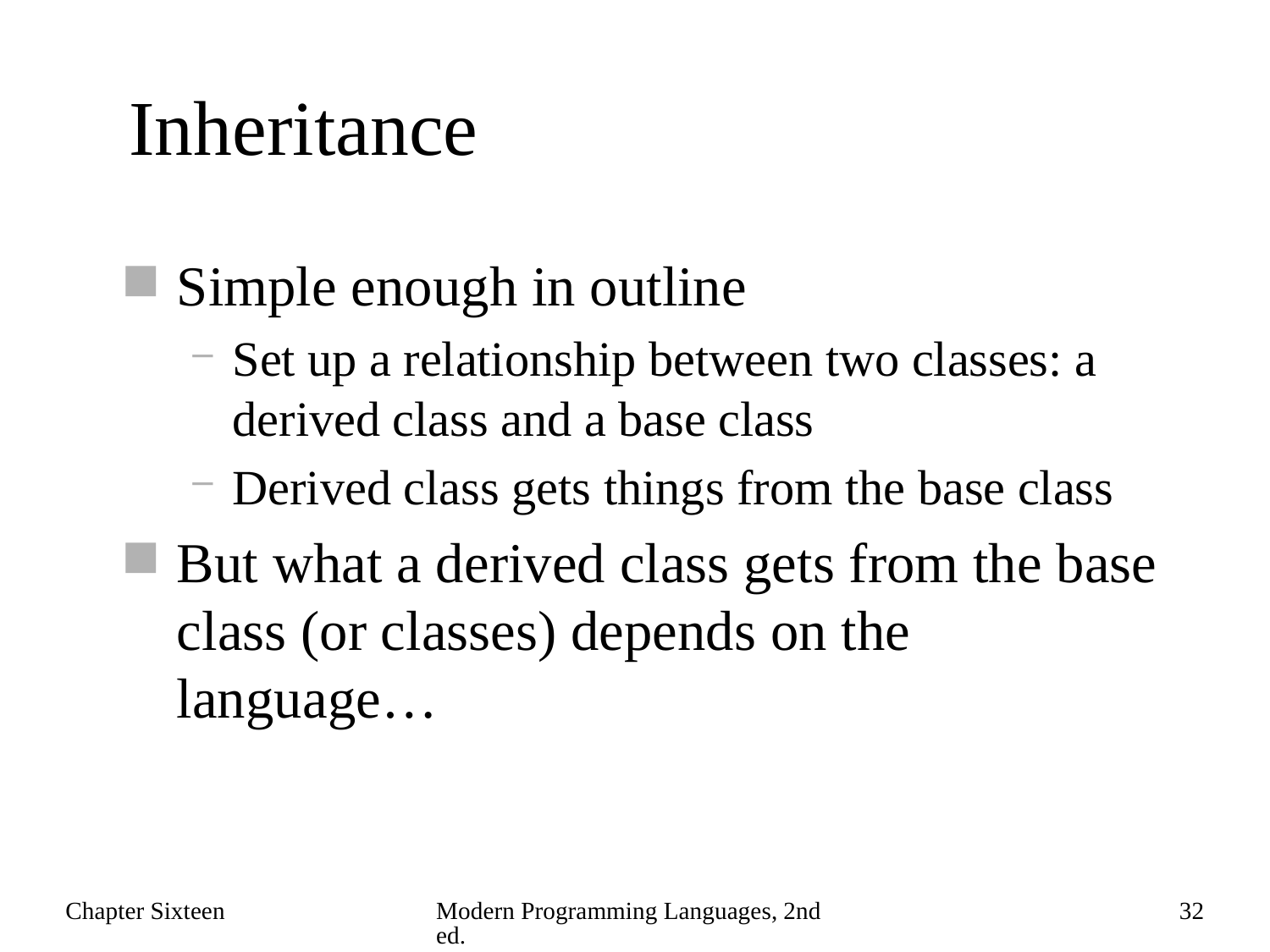

# Inheritance
Simple enough in outline
Set up a relationship between two classes: a derived class and a base class
Derived class gets things from the base class
But what a derived class gets from the base class (or classes) depends on the language…
Chapter Sixteen
Modern Programming Languages, 2nd ed.
32